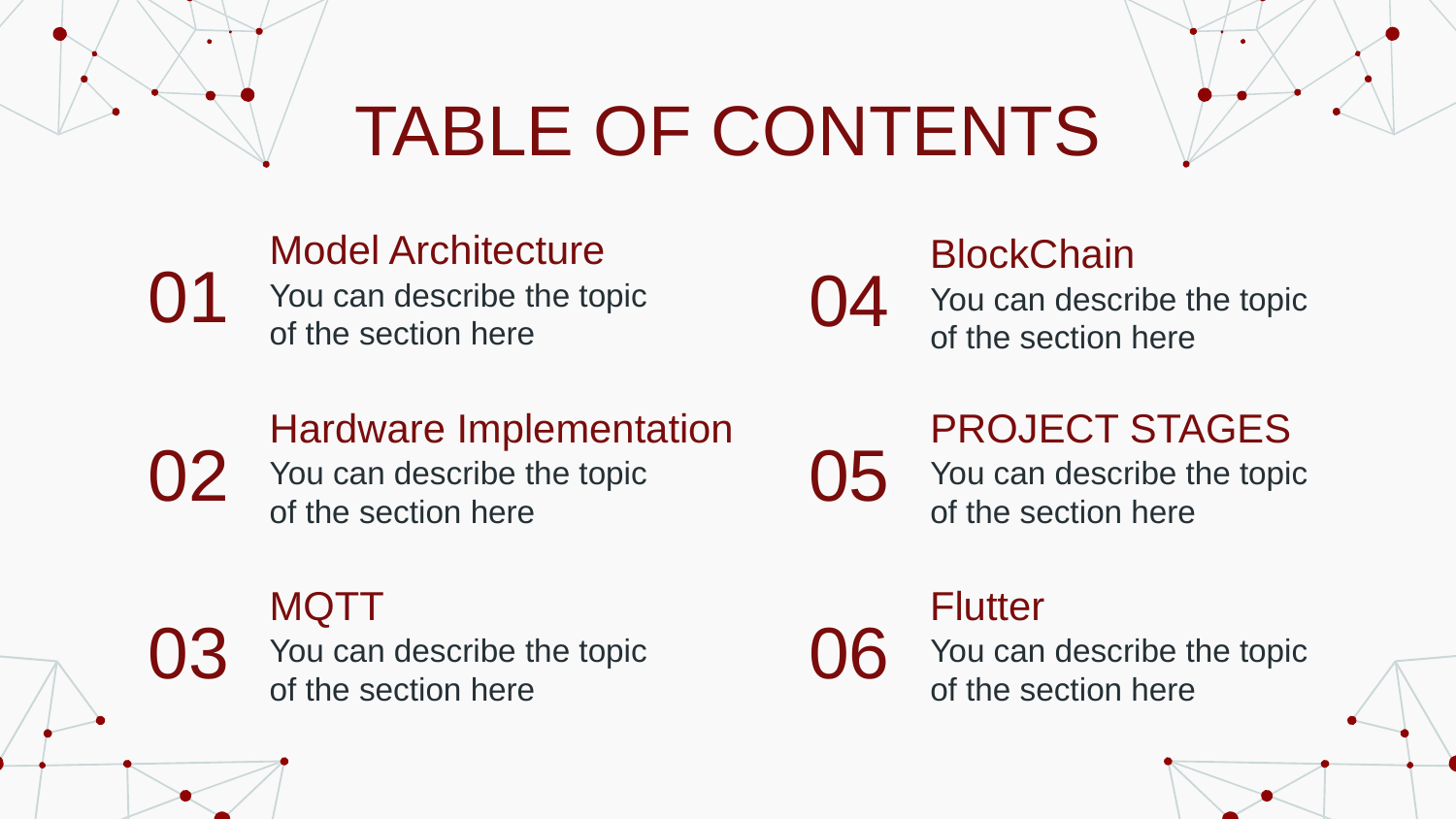

# TABLE OF CONTENTS
Model Architecture
BlockChain
01
04
You can describe the topic of the section here
You can describe the topic of the section here
Hardware Implementation
PROJECT STAGES
02
05
You can describe the topic of the section here
You can describe the topic of the section here
MQTT
Flutter
03
06
You can describe the topic of the section here
You can describe the topic of the section here